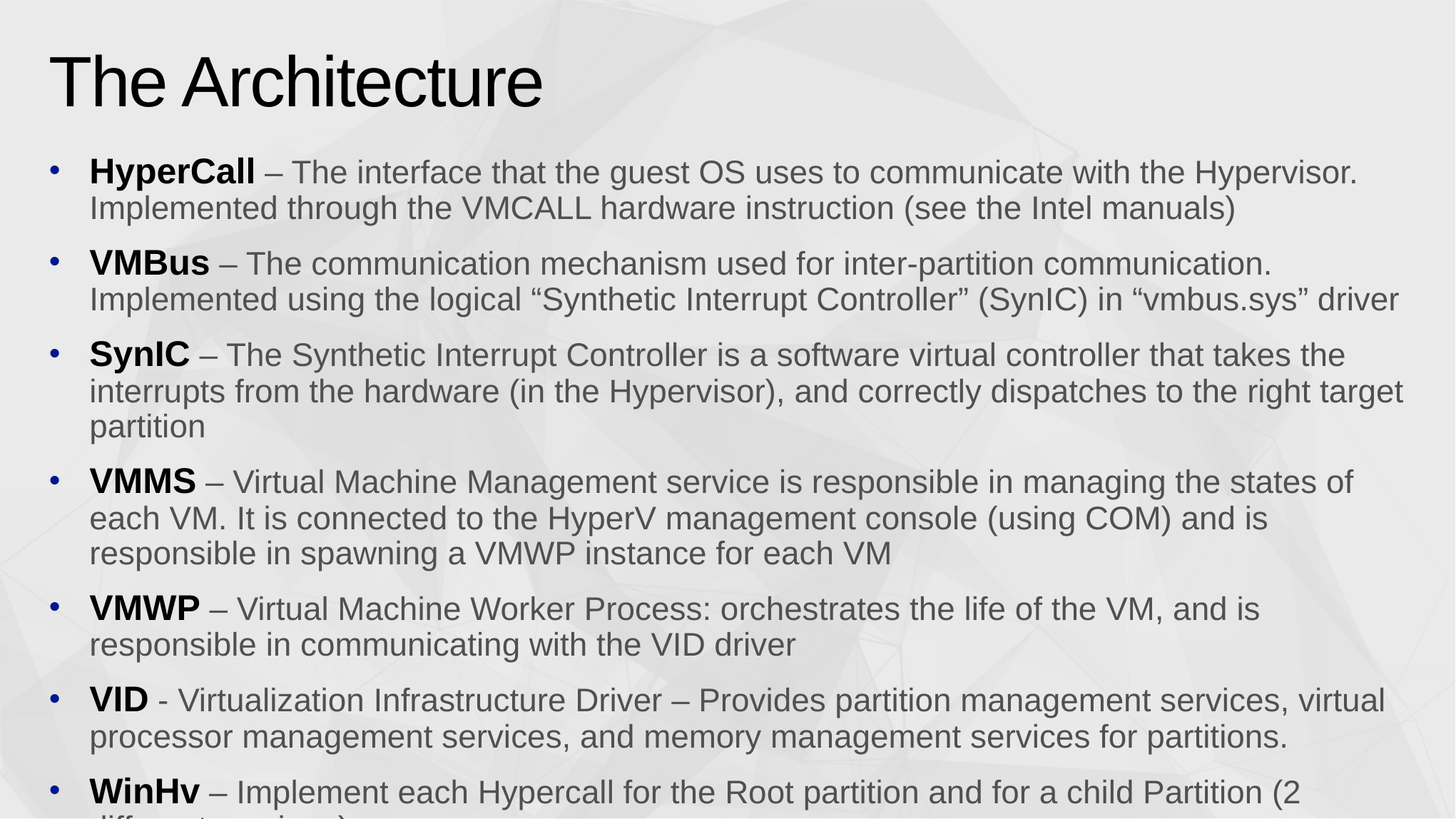

# The Architecture
HyperCall – The interface that the guest OS uses to communicate with the Hypervisor. Implemented through the VMCALL hardware instruction (see the Intel manuals)
VMBus – The communication mechanism used for inter-partition communication. Implemented using the logical “Synthetic Interrupt Controller” (SynIC) in “vmbus.sys” driver
SynIC – The Synthetic Interrupt Controller is a software virtual controller that takes the interrupts from the hardware (in the Hypervisor), and correctly dispatches to the right target partition
VMMS – Virtual Machine Management service is responsible in managing the states of each VM. It is connected to the HyperV management console (using COM) and is responsible in spawning a VMWP instance for each VM
VMWP – Virtual Machine Worker Process: orchestrates the life of the VM, and is responsible in communicating with the VID driver
VID - Virtualization Infrastructure Driver – Provides partition management services, virtual processor management services, and memory management services for partitions.
WinHv – Implement each Hypercall for the Root partition and for a child Partition (2 different versions)